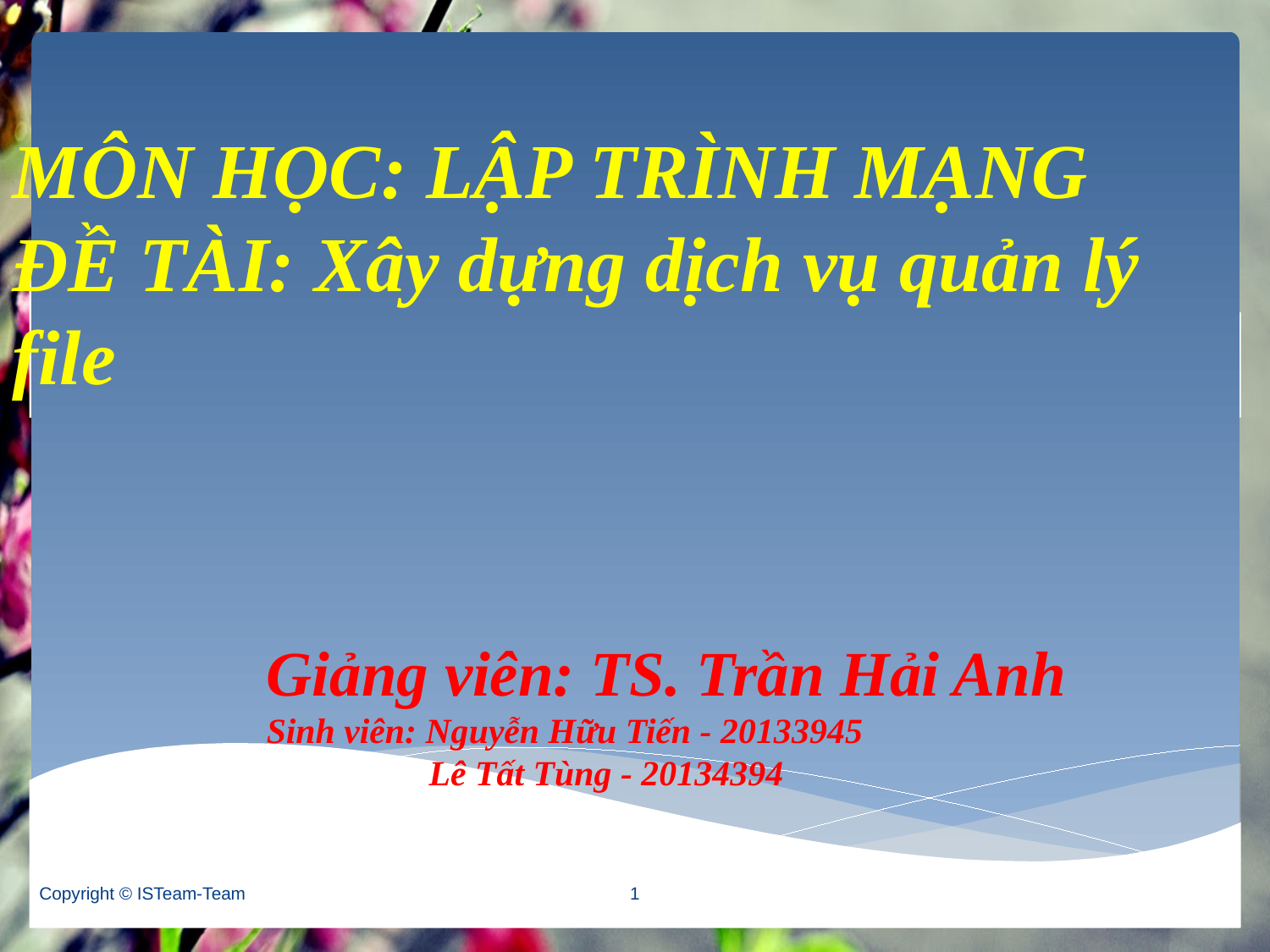

MÔN HỌC: LẬP TRÌNH MẠNG
ĐỀ TÀI: Xây dựng dịch vụ quản lý file

		Giảng viên: TS. Trần Hải Anh
		Sinh viên: Nguyễn Hữu Tiến - 20133945
 			    Lê Tất Tùng - 20134394
Copyright © ISTeam-Team
1